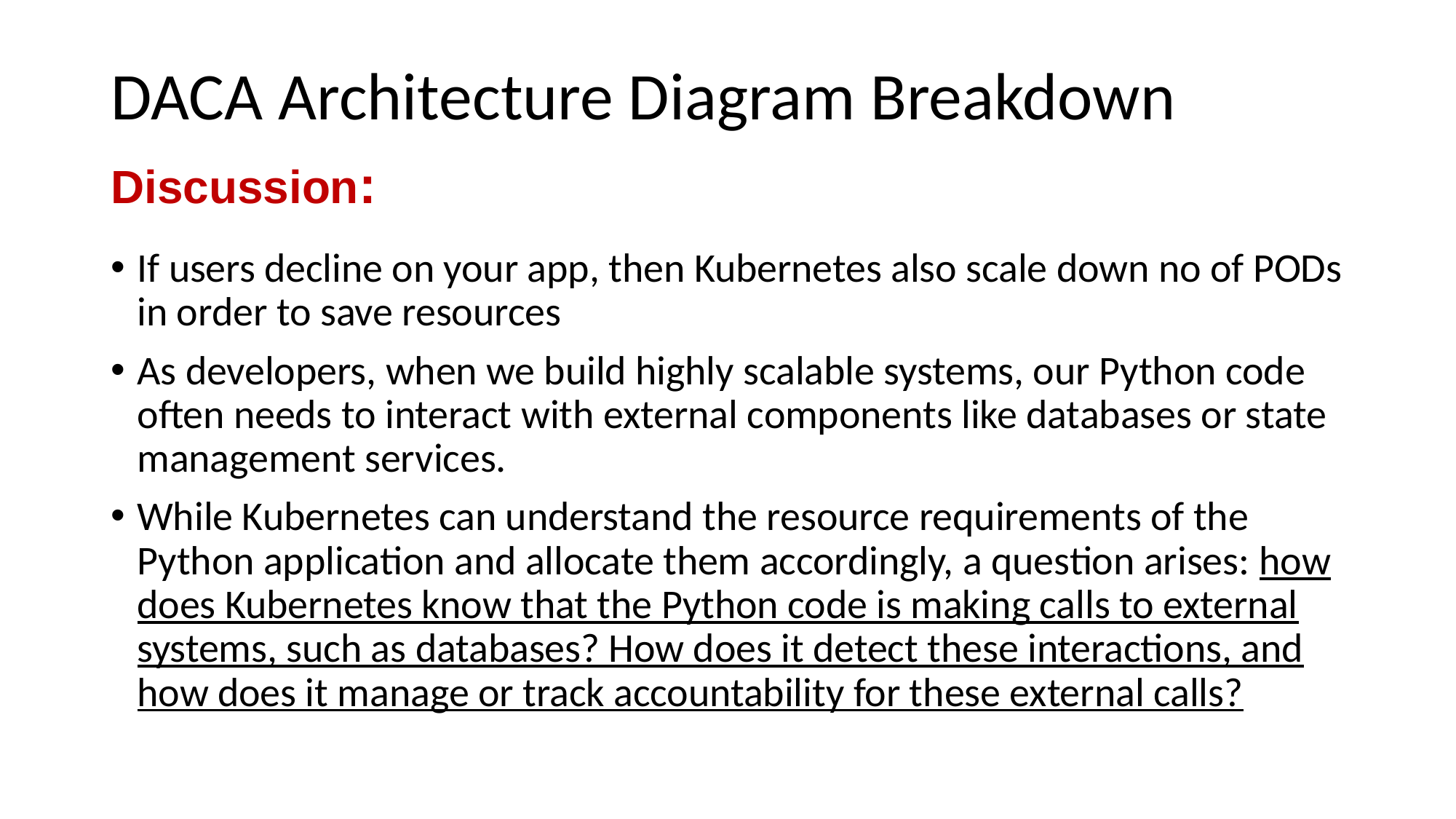

# DACA Architecture Diagram Breakdown
Discussion:
If users decline on your app, then Kubernetes also scale down no of PODs in order to save resources
As developers, when we build highly scalable systems, our Python code often needs to interact with external components like databases or state management services.
While Kubernetes can understand the resource requirements of the Python application and allocate them accordingly, a question arises: how does Kubernetes know that the Python code is making calls to external systems, such as databases? How does it detect these interactions, and how does it manage or track accountability for these external calls?